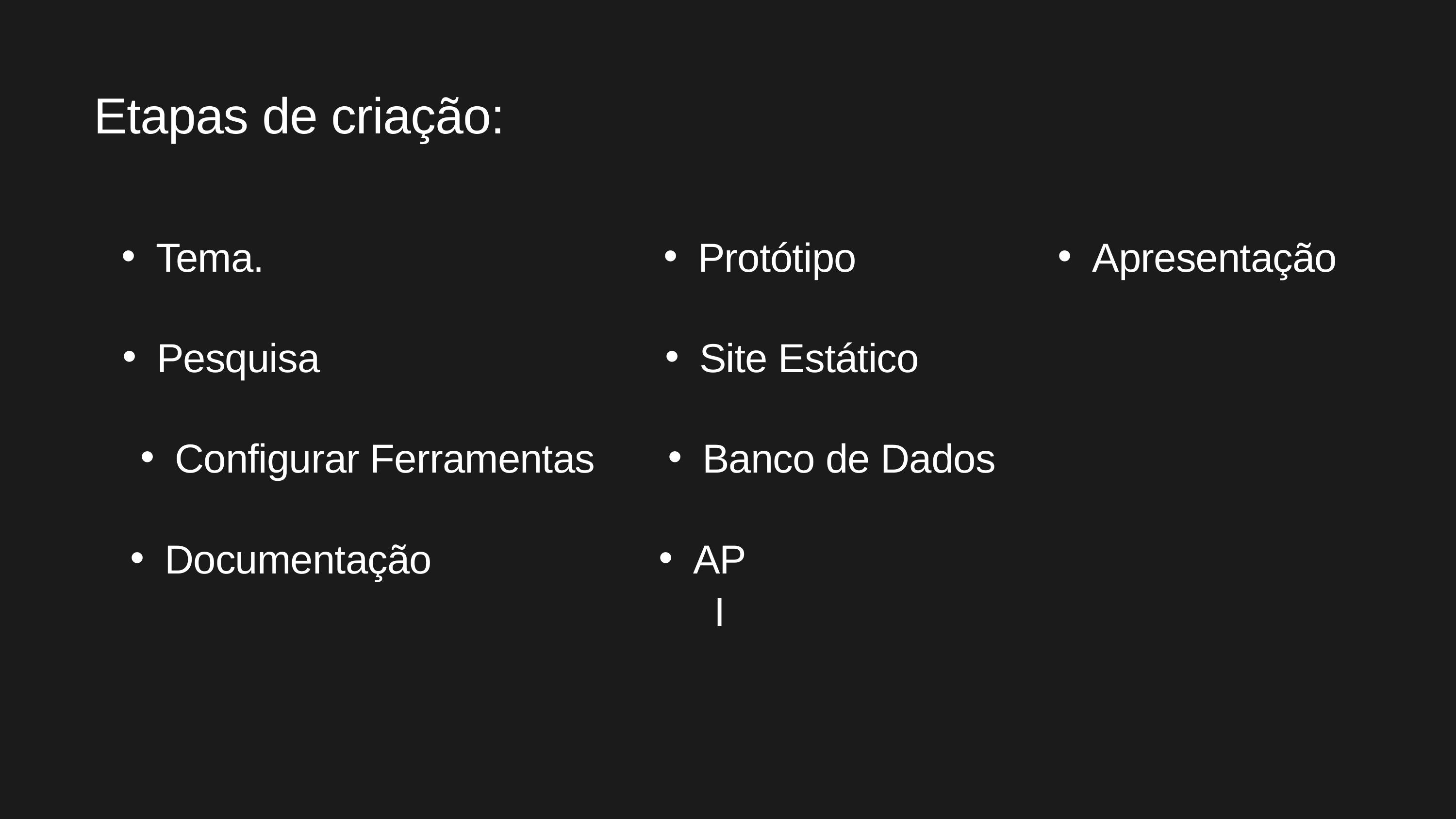

Etapas de criação:
Tema.
Protótipo
Apresentação
Pesquisa
Site Estático
Configurar Ferramentas
Banco de Dados
Documentação
API